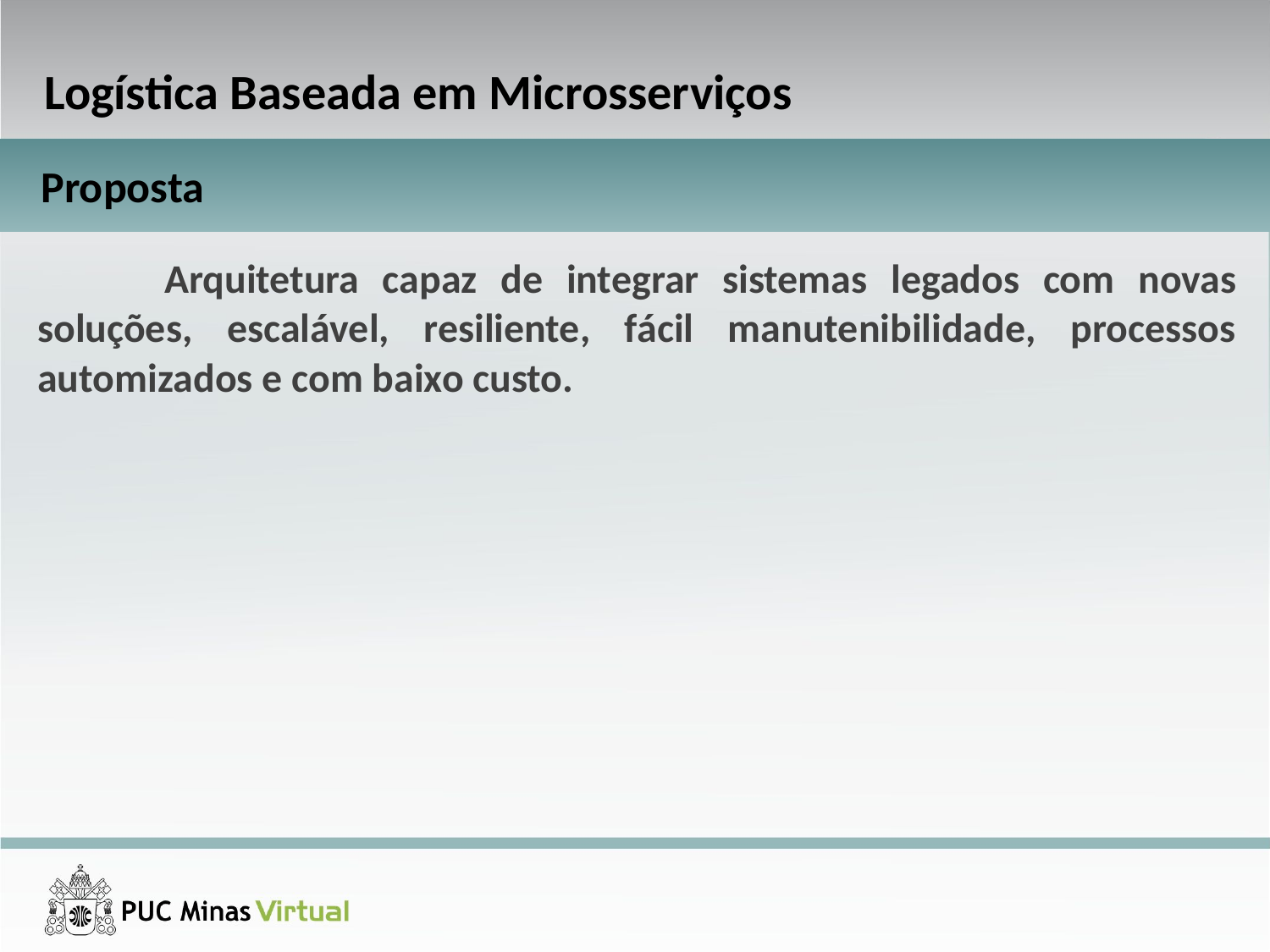

Logística Baseada em Microsserviços

Proposta
	Arquitetura capaz de integrar sistemas legados com novas soluções, escalável, resiliente, fácil manutenibilidade, processos automizados e com baixo custo.